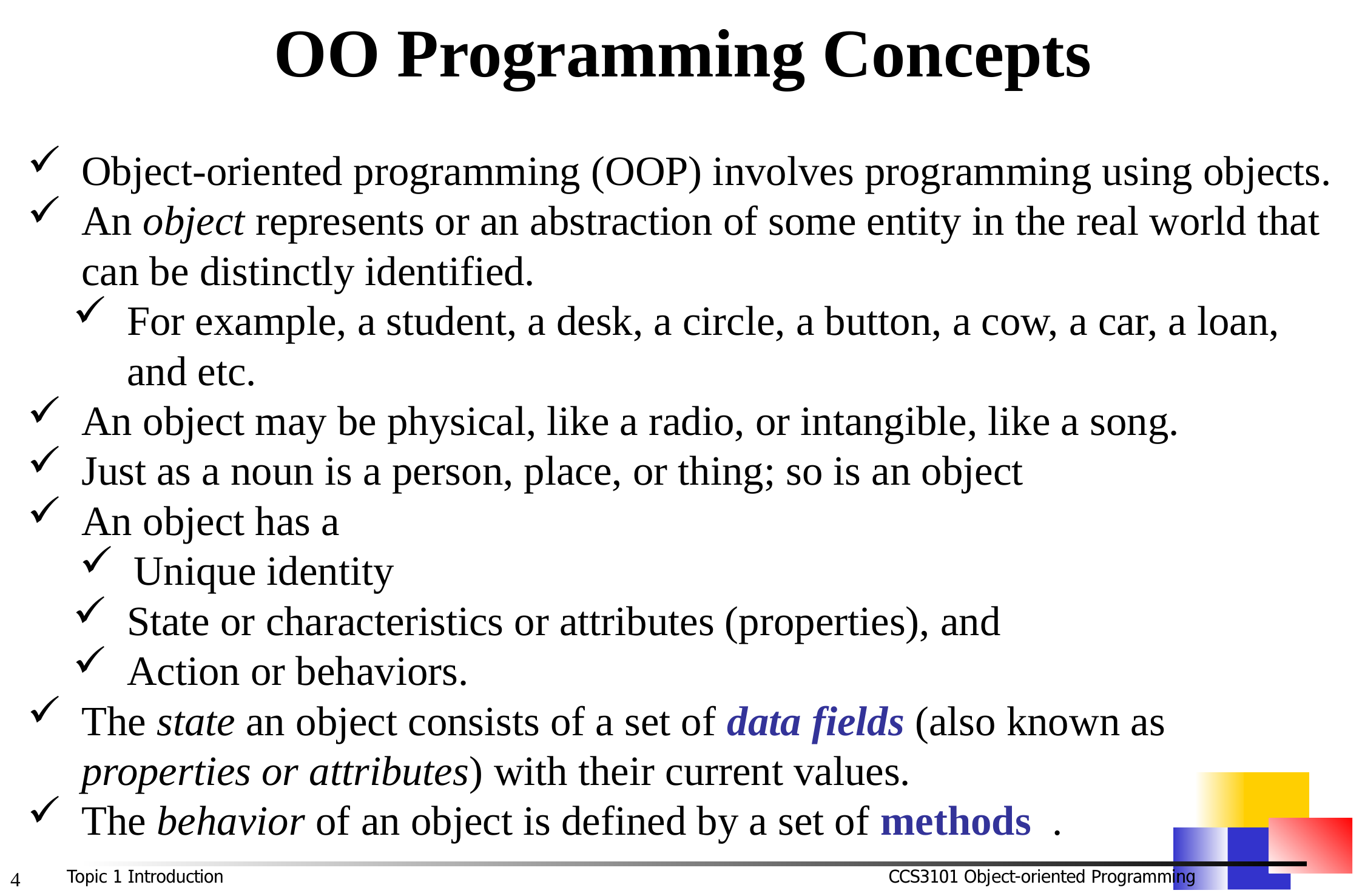

OO Programming Concepts

Object-oriented programming (OOP) involves programming using objects.
An object represents or an abstraction of some entity in the real world that can be distinctly identified.
For example, a student, a desk, a circle, a button, a cow, a car, a loan, and etc.
An object may be physical, like a radio, or intangible, like a song.
Just as a noun is a person, place, or thing; so is an object
An object has a
Unique identity
State or characteristics or attributes (properties), and
Action or behaviors.
The state an object consists of a set of data fields (also known as properties or attributes) with their current values.
The behavior of an object is defined by a set of methods  .